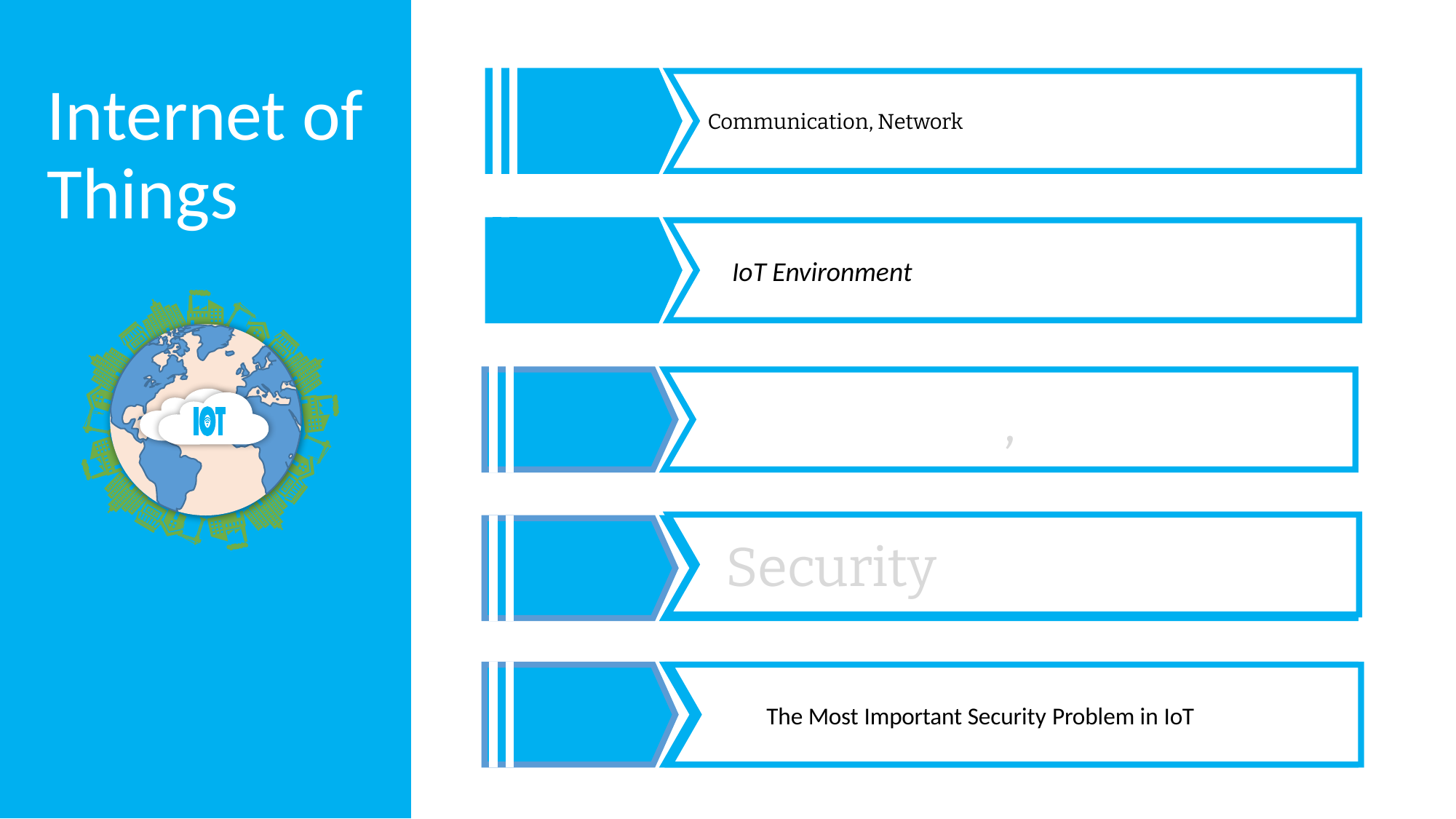

Internet of Things

      Communication, Network

        IoT Environment

,

    Security

Security
               The Most Important Security Problem in IoT